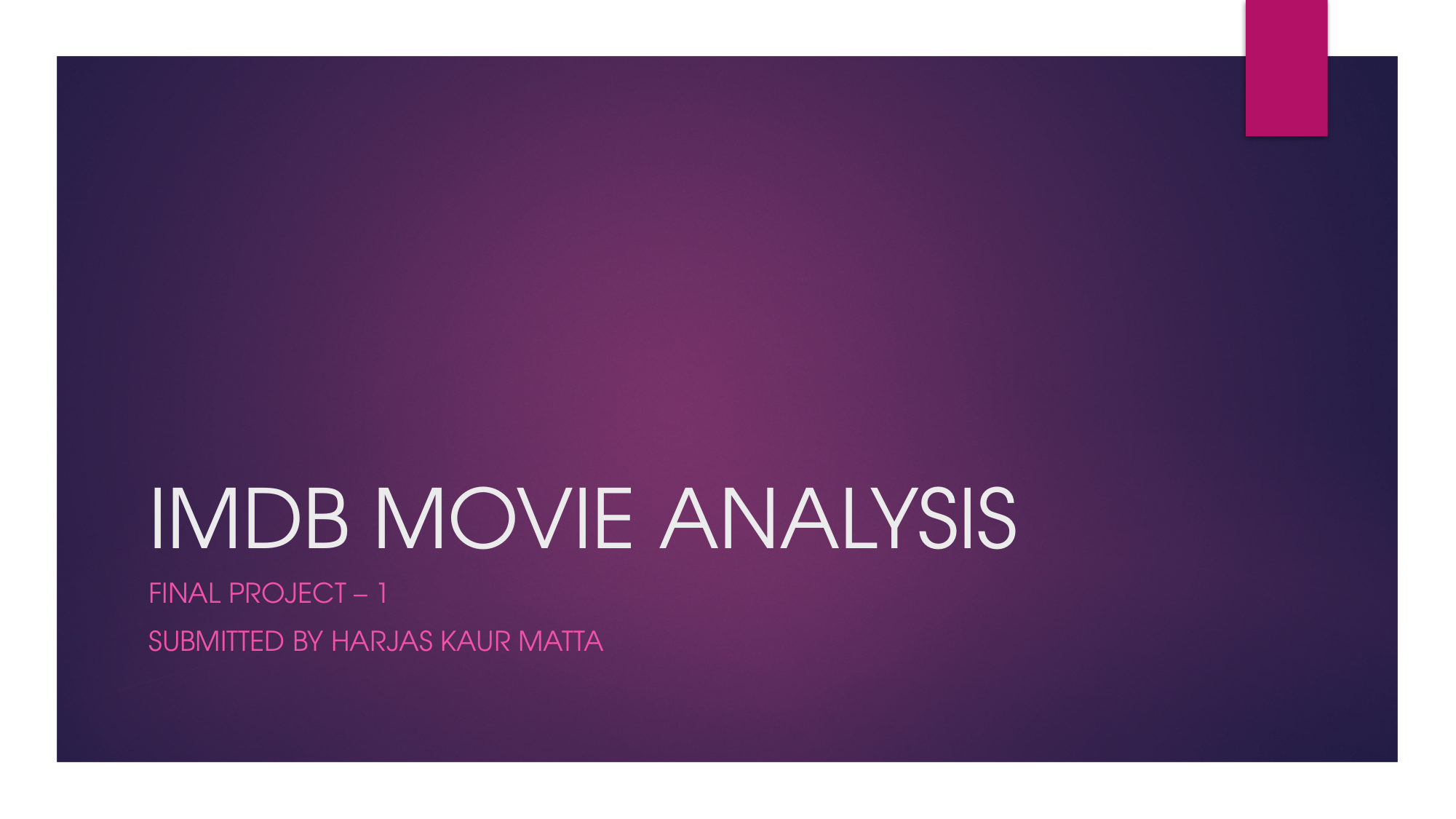

# IMDB MOVIE ANALYSIS
FINAL PROJECT – 1
SUBMITTED BY HARJAS KAUR MATTA